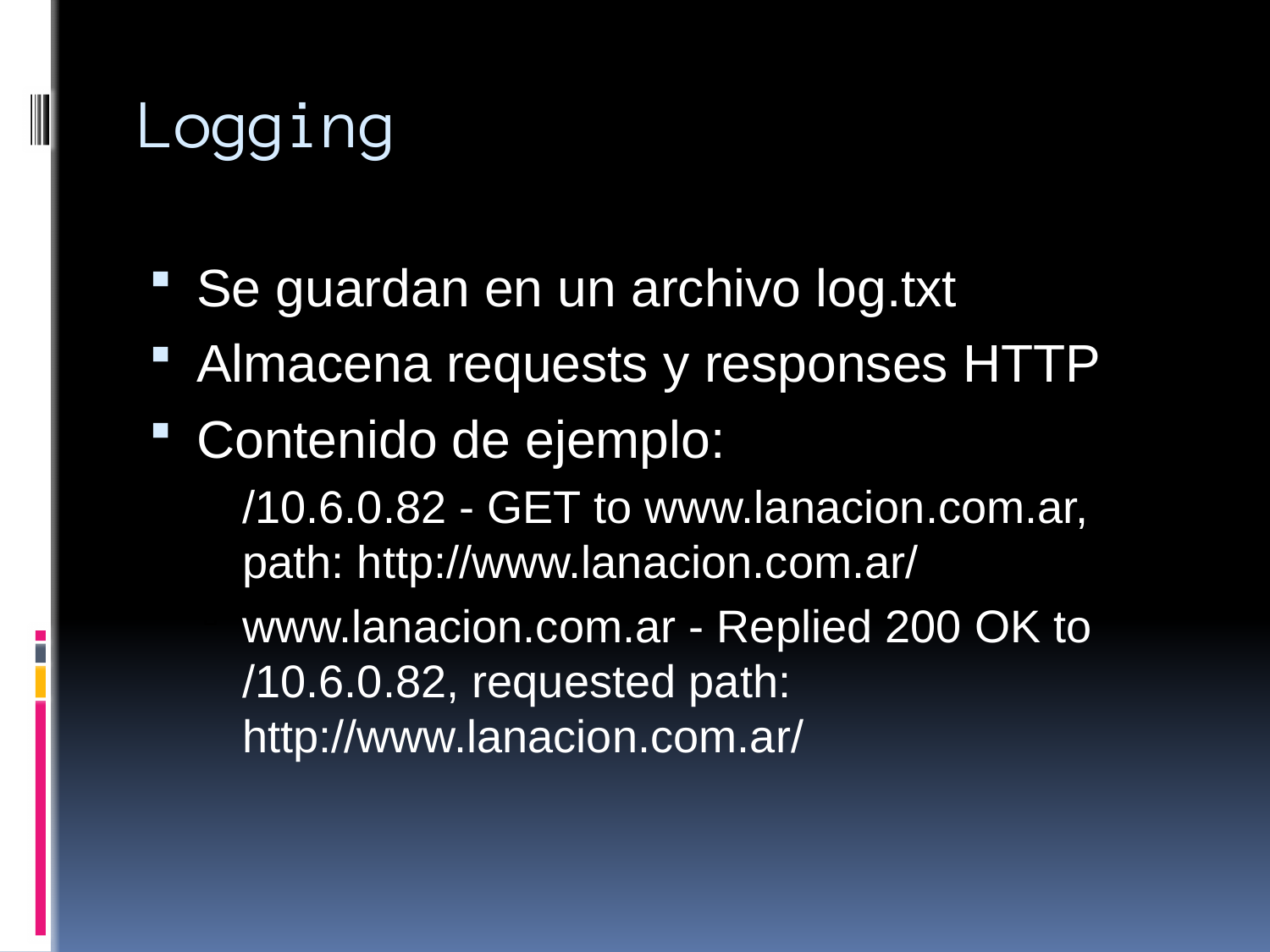

# Logging
Se guardan en un archivo log.txt
Almacena requests y responses HTTP
Contenido de ejemplo:
/10.6.0.82 - GET to www.lanacion.com.ar, path: http://www.lanacion.com.ar/
www.lanacion.com.ar - Replied 200 OK to /10.6.0.82, requested path: http://www.lanacion.com.ar/